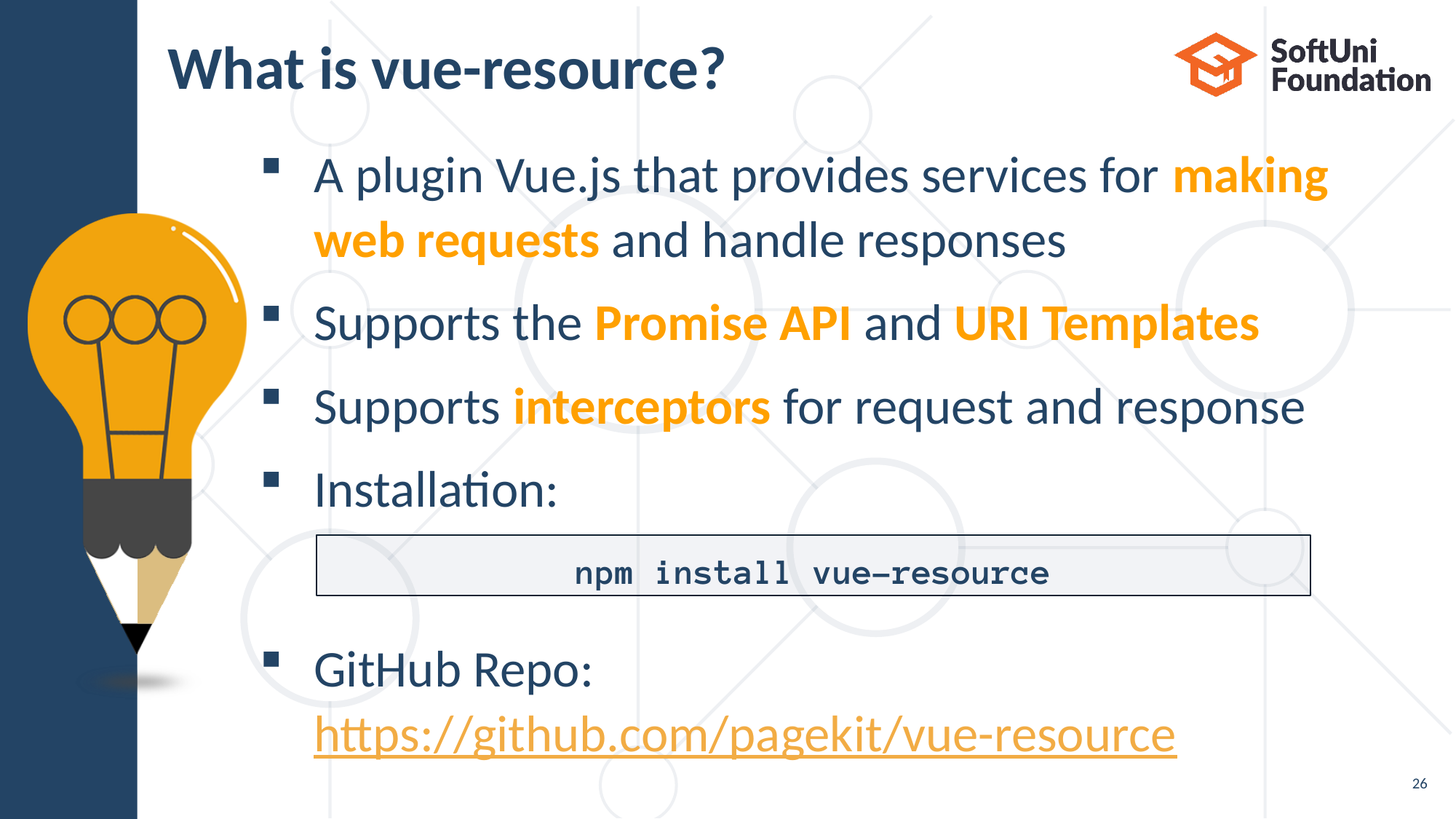

# What is vue-resource?
A plugin Vue.js that provides services for making
web requests and handle responses
Supports the Promise API and URI Templates
Supports interceptors for request and response
Installation:
GitHub Repo:
https://github.com/pagekit/vue-resource
npm install vue-resource
26